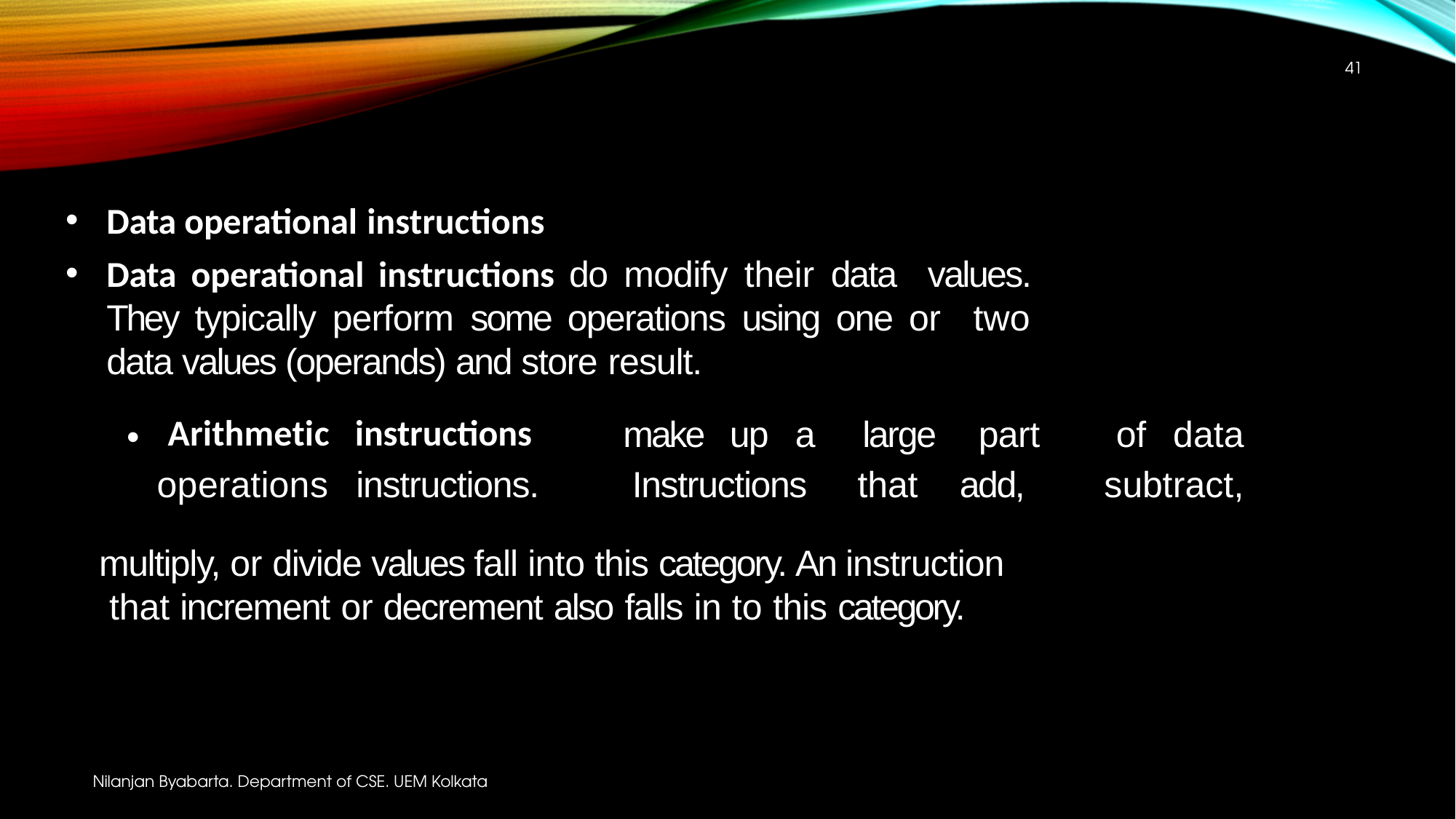

41
Data operational instructions
Data operational instructions do modify their data  values. They typically perform some operations using one or  two data values (operands) and store result.
| Arithmetic | instructions | make up a | large part | of data |
| --- | --- | --- | --- | --- |
| operations | instructions. | Instructions | that add, | subtract, |
multiply, or divide values fall into this category. An instruction  that increment or decrement also falls in to this category.
Nilanjan Byabarta. Department of CSE. UEM Kolkata